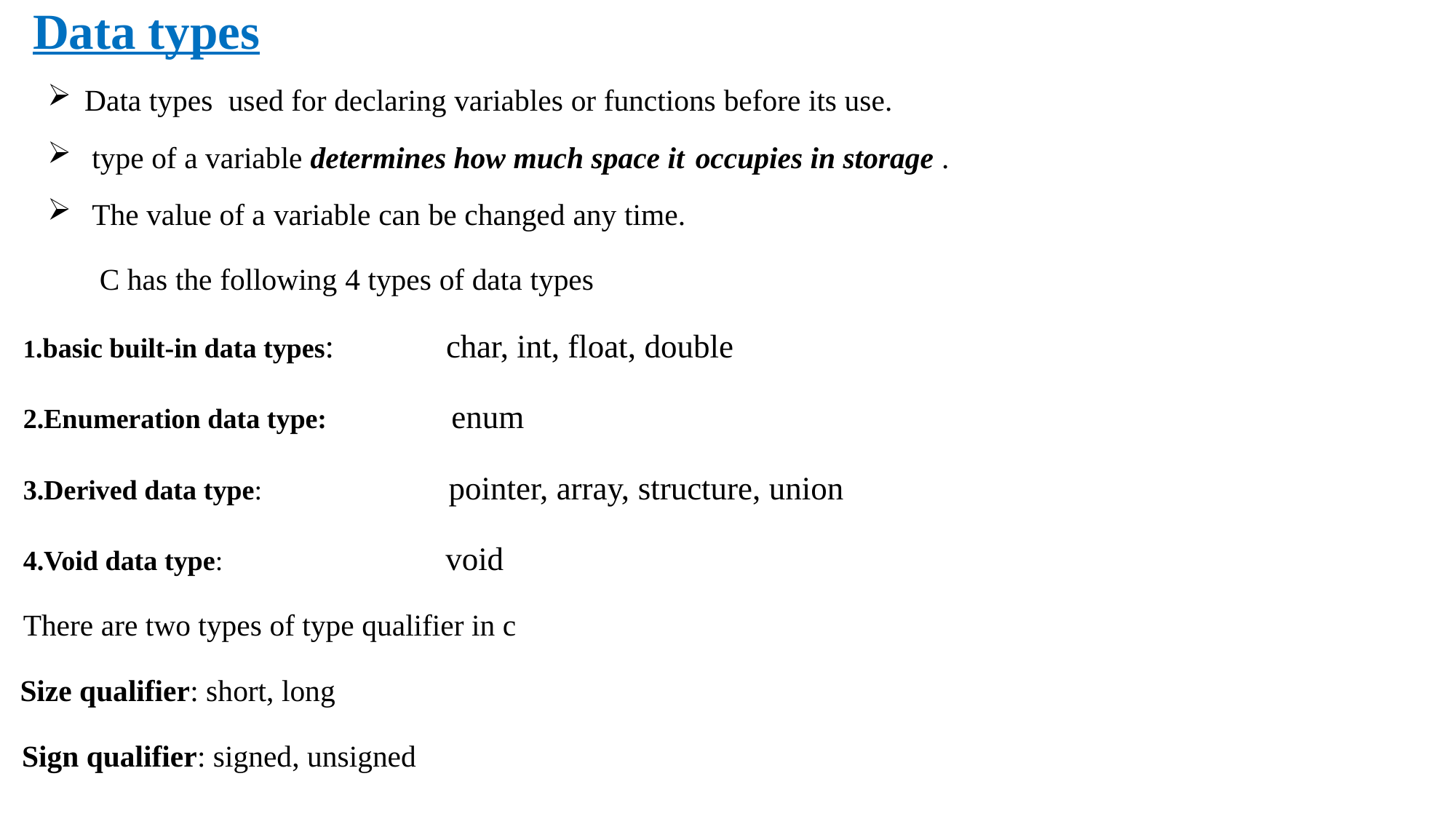

Data types
Data types  used for declaring variables or functions before its use.
 type of a variable determines how much space it  occupies in storage .
 The value of a variable can be changed any time.

          C has the following 4 types of data types

	1.basic built-in data types:              char, int, float, double

	2.Enumeration data type:                  enum

	3.Derived data type:                           pointer, array, structure, union

	4.Void data type:                                 void

There are two types of type qualifier in c

Size qualifier: short, long

Sign qualifier: signed, unsigned